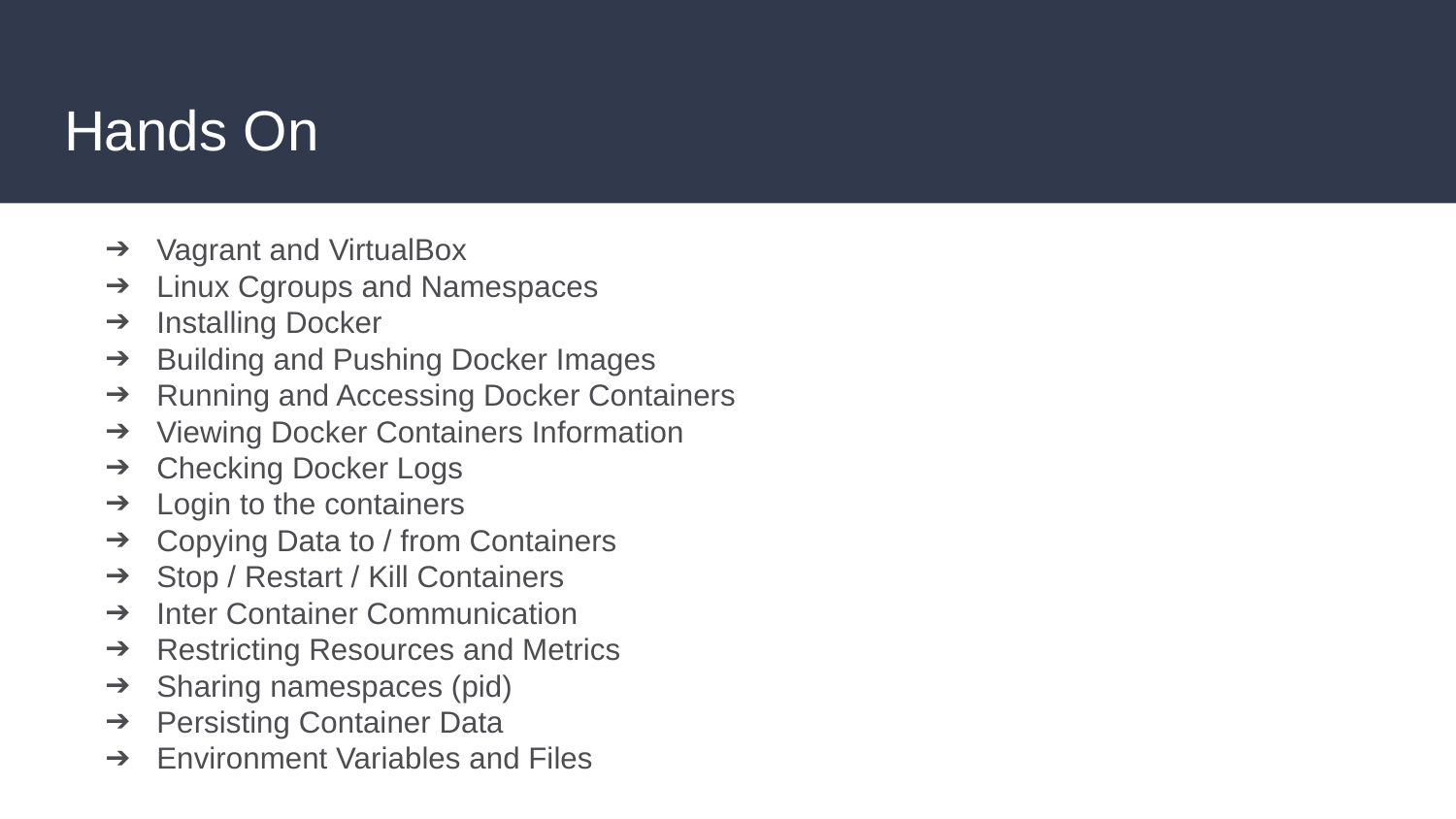

# Hands On
Vagrant and VirtualBox
Linux Cgroups and Namespaces
Installing Docker
Building and Pushing Docker Images
Running and Accessing Docker Containers
Viewing Docker Containers Information
Checking Docker Logs
Login to the containers
Copying Data to / from Containers
Stop / Restart / Kill Containers
Inter Container Communication
Restricting Resources and Metrics
Sharing namespaces (pid)
Persisting Container Data
Environment Variables and Files